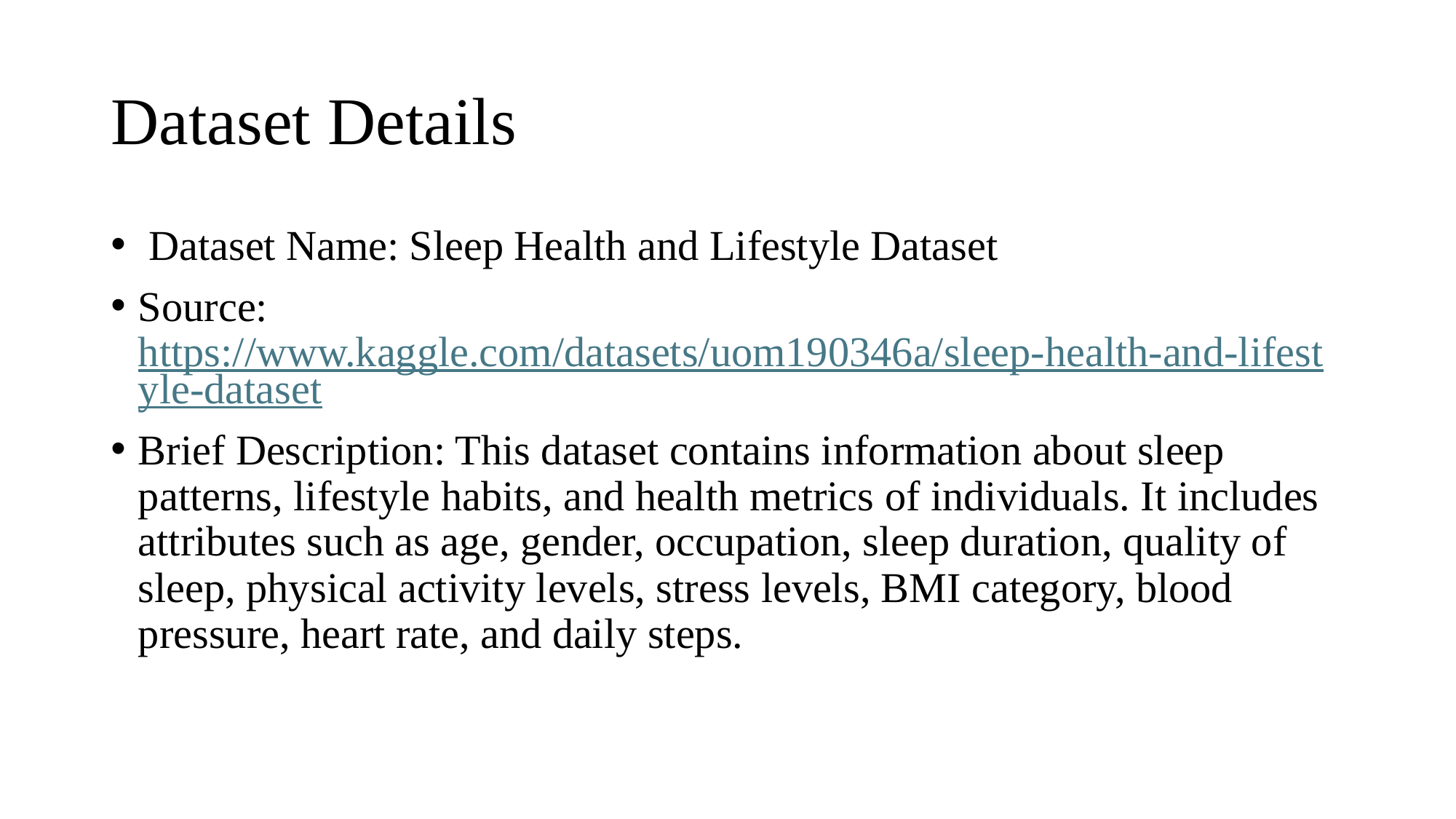

# Dataset Details
 Dataset Name: Sleep Health and Lifestyle Dataset
Source: https://www.kaggle.com/datasets/uom190346a/sleep-health-and-lifestyle-dataset
Brief Description: This dataset contains information about sleep patterns, lifestyle habits, and health metrics of individuals. It includes attributes such as age, gender, occupation, sleep duration, quality of sleep, physical activity levels, stress levels, BMI category, blood pressure, heart rate, and daily steps.